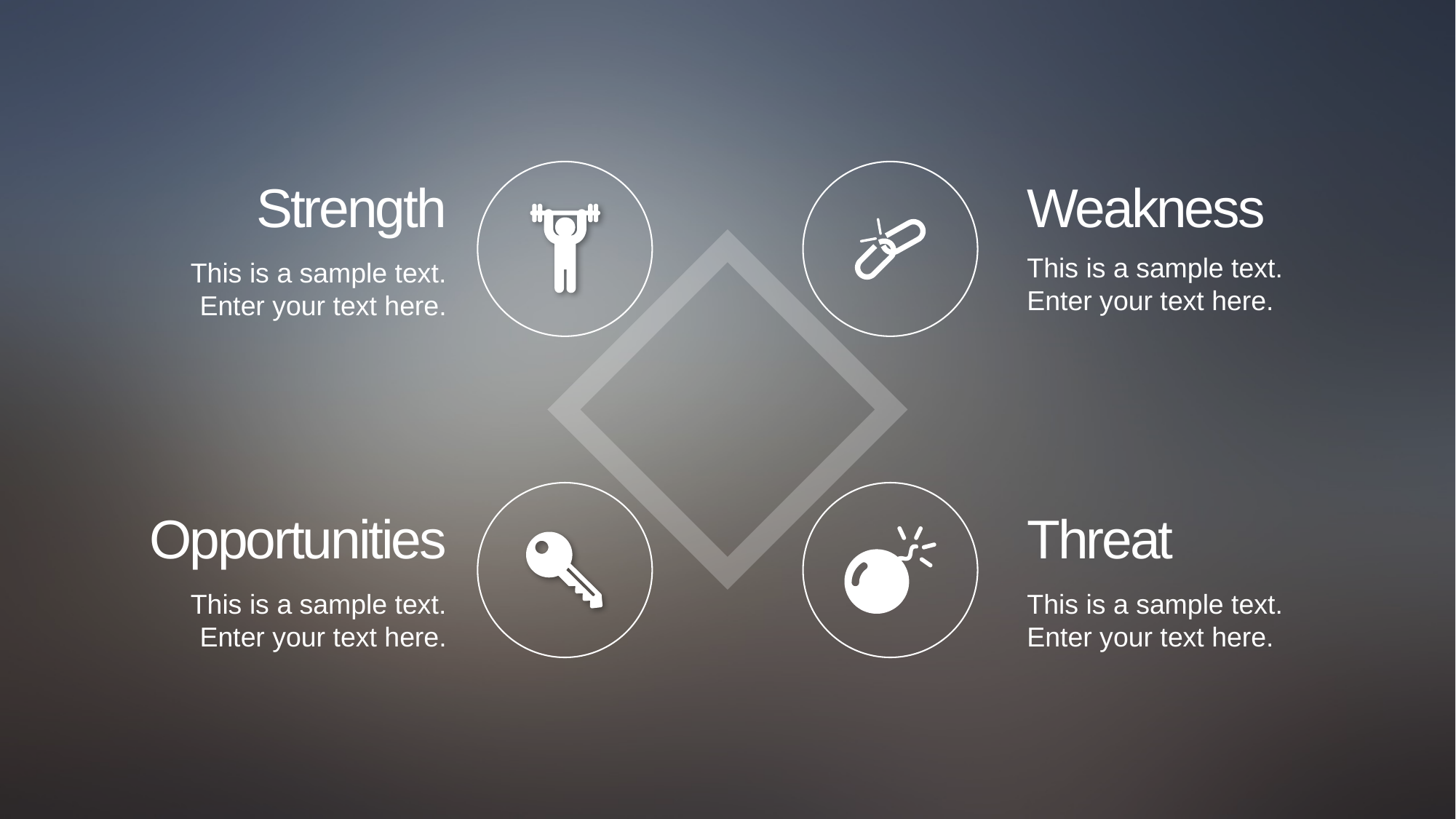

Strength
Weakness

This is a sample text. Enter your text here.
This is a sample text. Enter your text here.

Opportunities
Threat

This is a sample text. Enter your text here.
This is a sample text. Enter your text here.